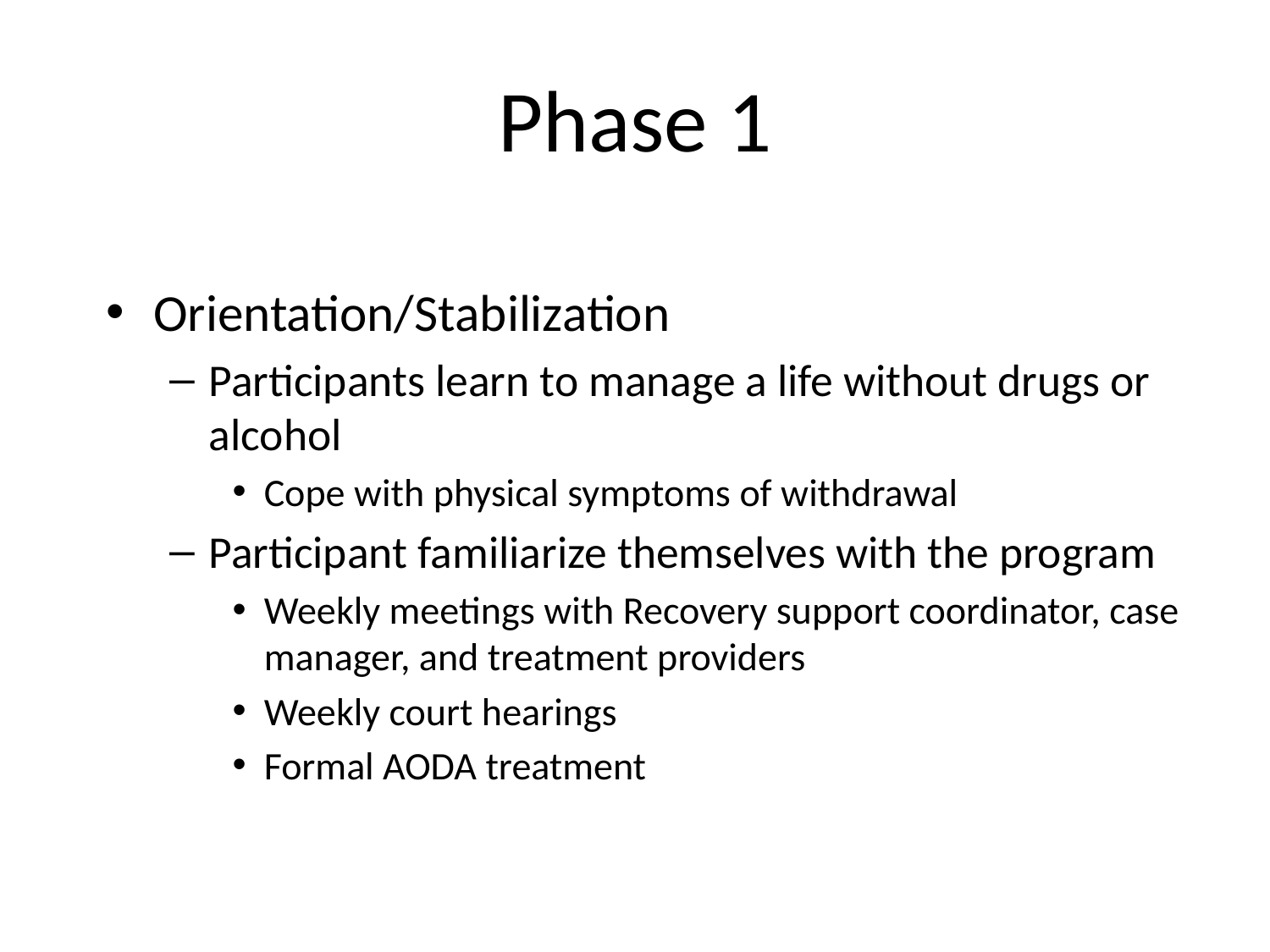

# Phase 1
Orientation/Stabilization
Participants learn to manage a life without drugs or alcohol
Cope with physical symptoms of withdrawal
Participant familiarize themselves with the program
Weekly meetings with Recovery support coordinator, case manager, and treatment providers
Weekly court hearings
Formal AODA treatment